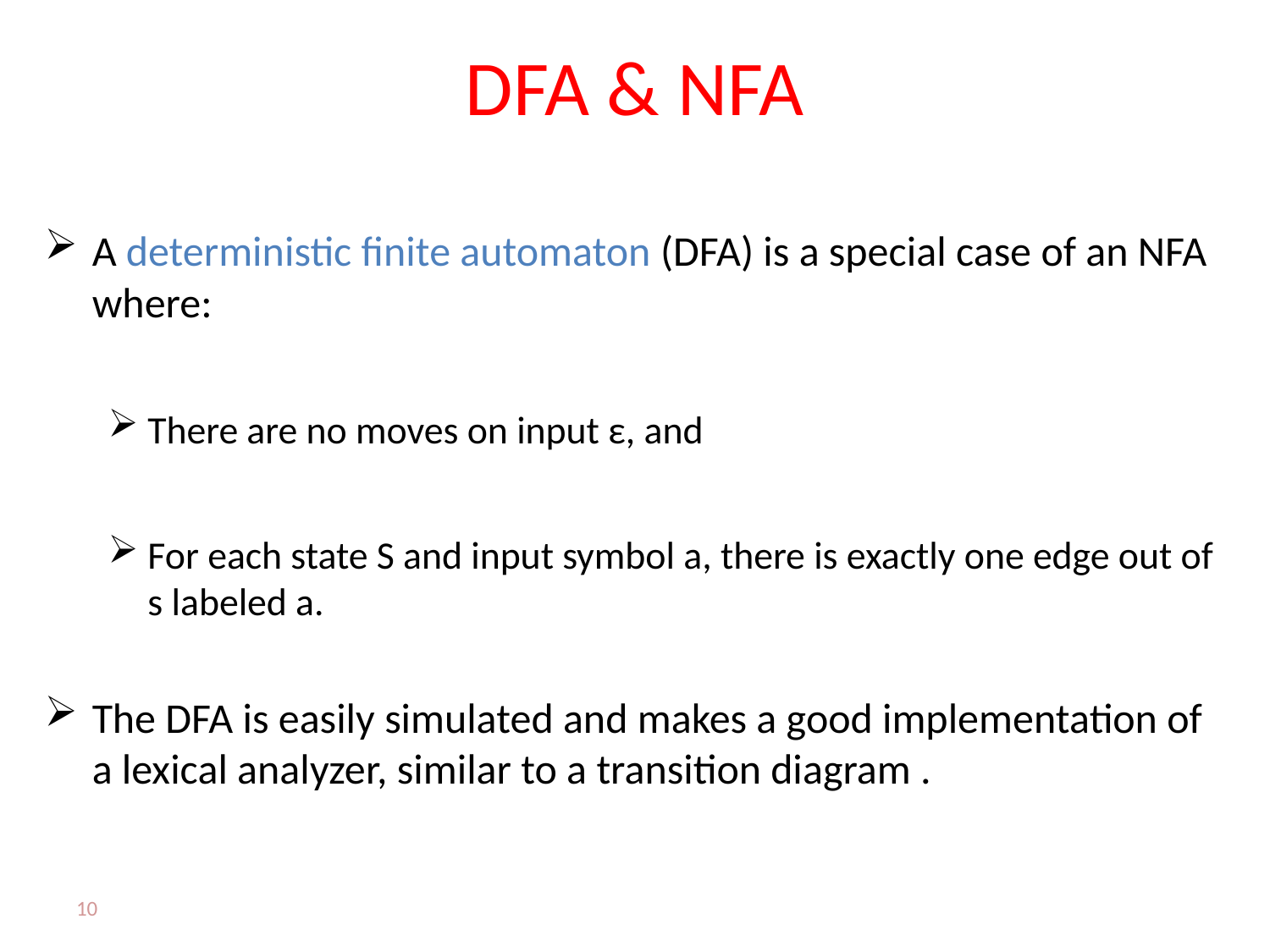

# DFA & NFA

A deterministic finite automaton (DFA) is a special case of an NFA where:

There are no moves on input ε, and

For each state S and input symbol a, there is exactly one edge out of s labeled a.

The DFA is easily simulated and makes a good implementation of a lexical analyzer, similar to a transition diagram .
10